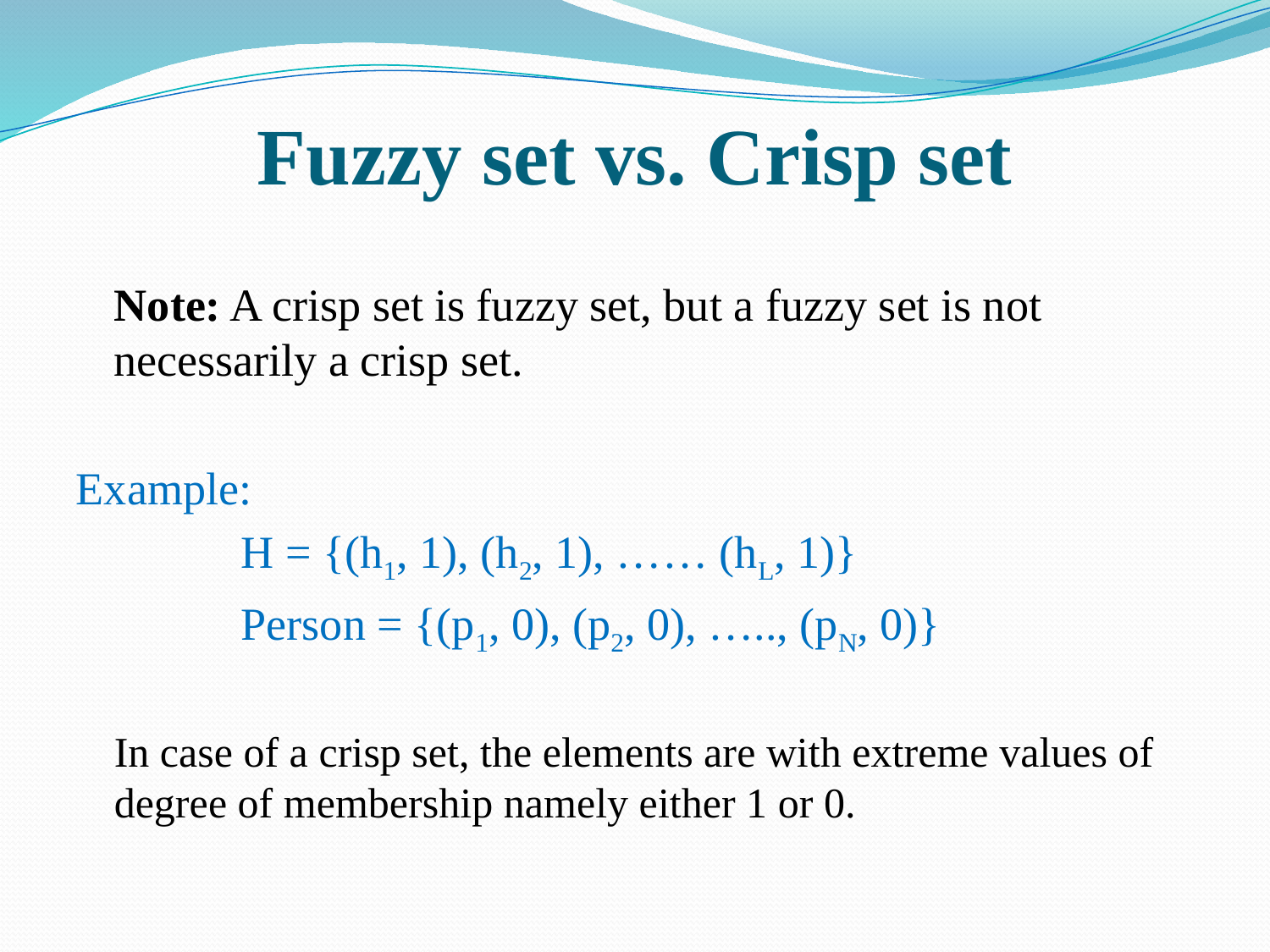

# Fuzzy set vs. Crisp set
	Note: A crisp set is fuzzy set, but a fuzzy set is not necessarily a crisp set.

Example:
		H = {(h1, 1), (h2, 1), …… (hL, 1)}
		Person = {(p1, 0), (p2, 0), ….., (pN, 0)}

	In case of a crisp set, the elements are with extreme values of degree of membership namely either 1 or 0.